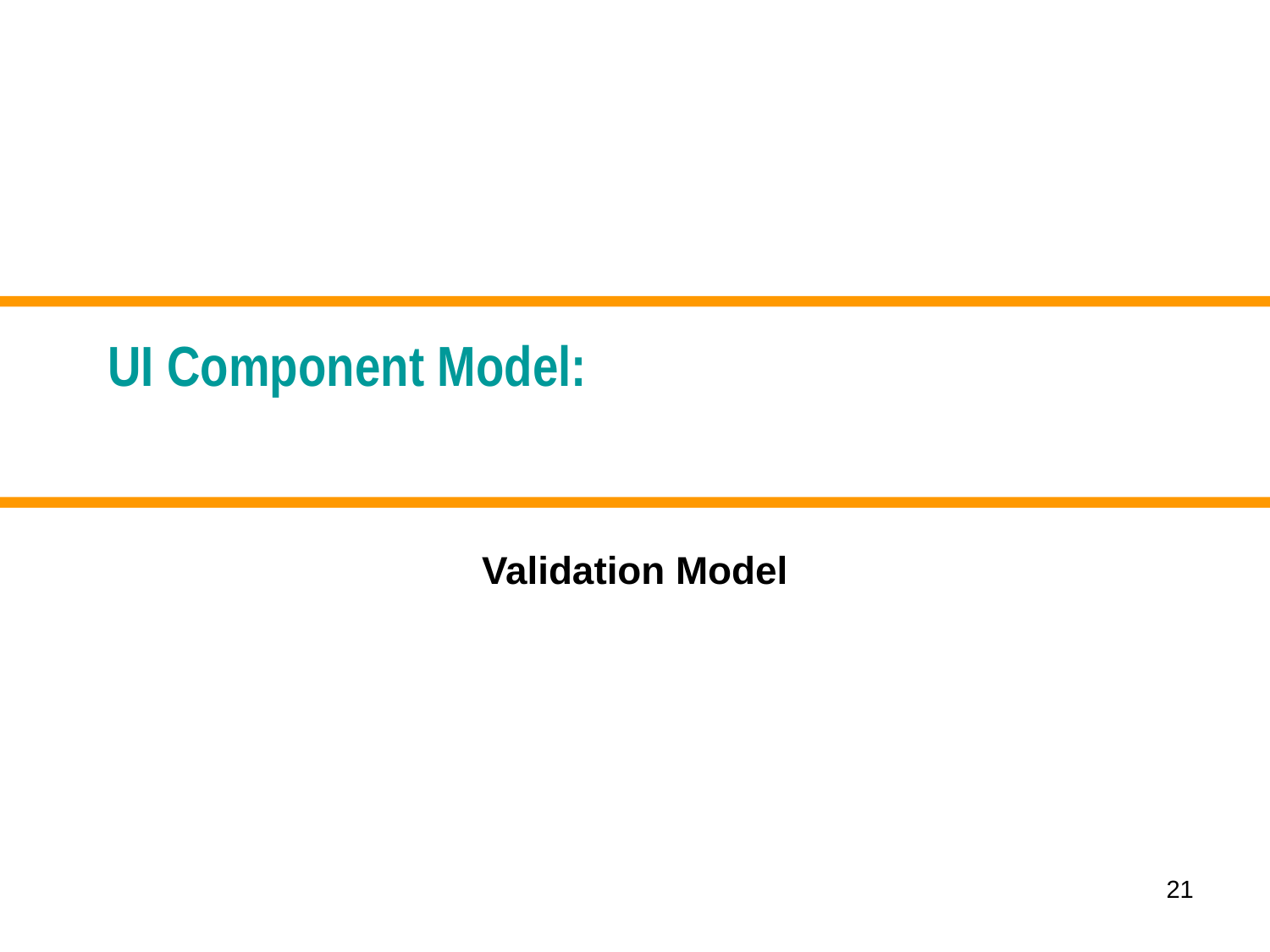

# UI Component Model:
Validation Model
21